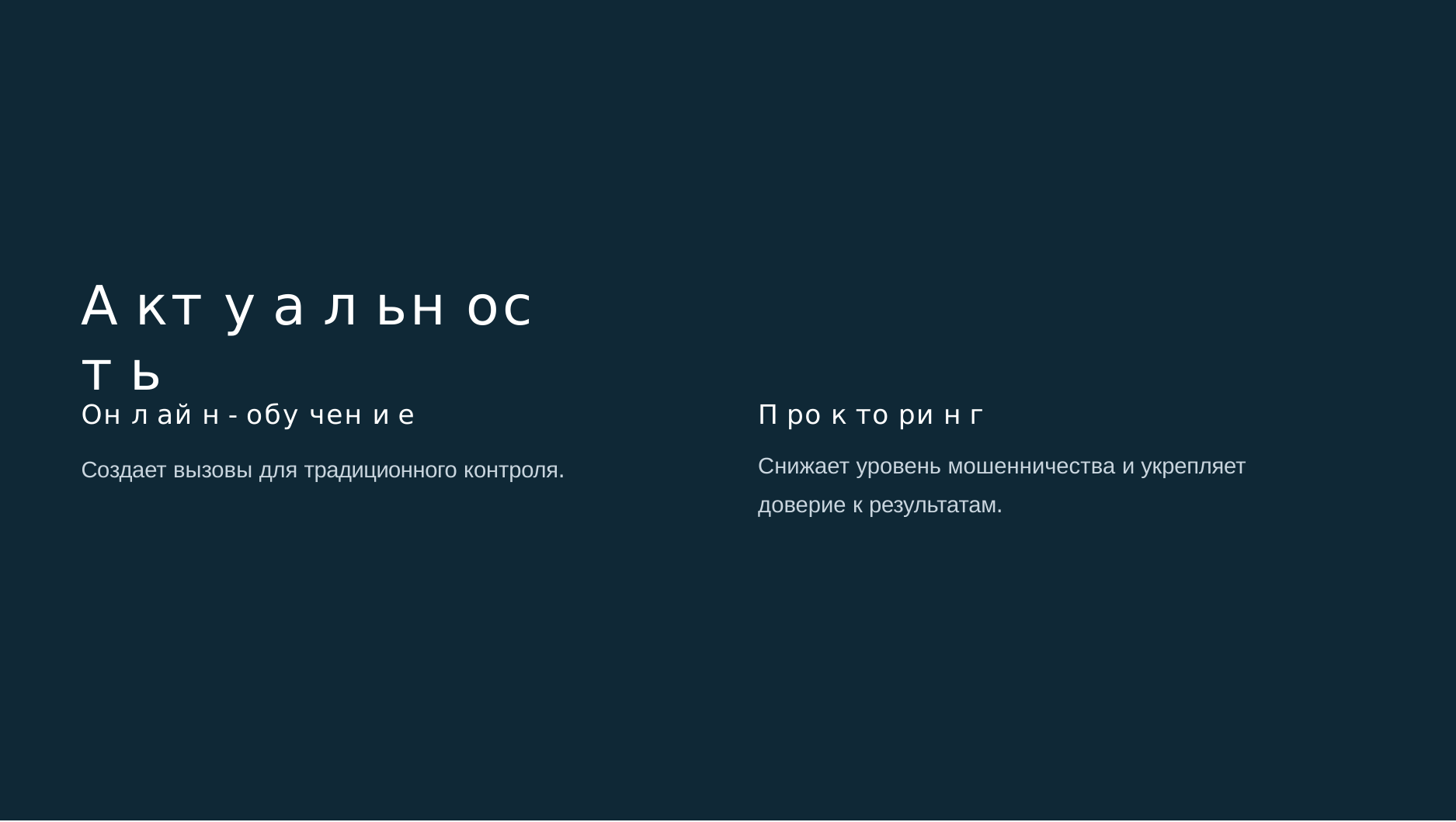

# А кт у а л ьн ос т ь
Он л ай н - обу чен и е
Создает вызовы для традиционного контроля.
П ро к то ри н г
Снижает уровень мошенничества и укрепляет доверие к результатам.